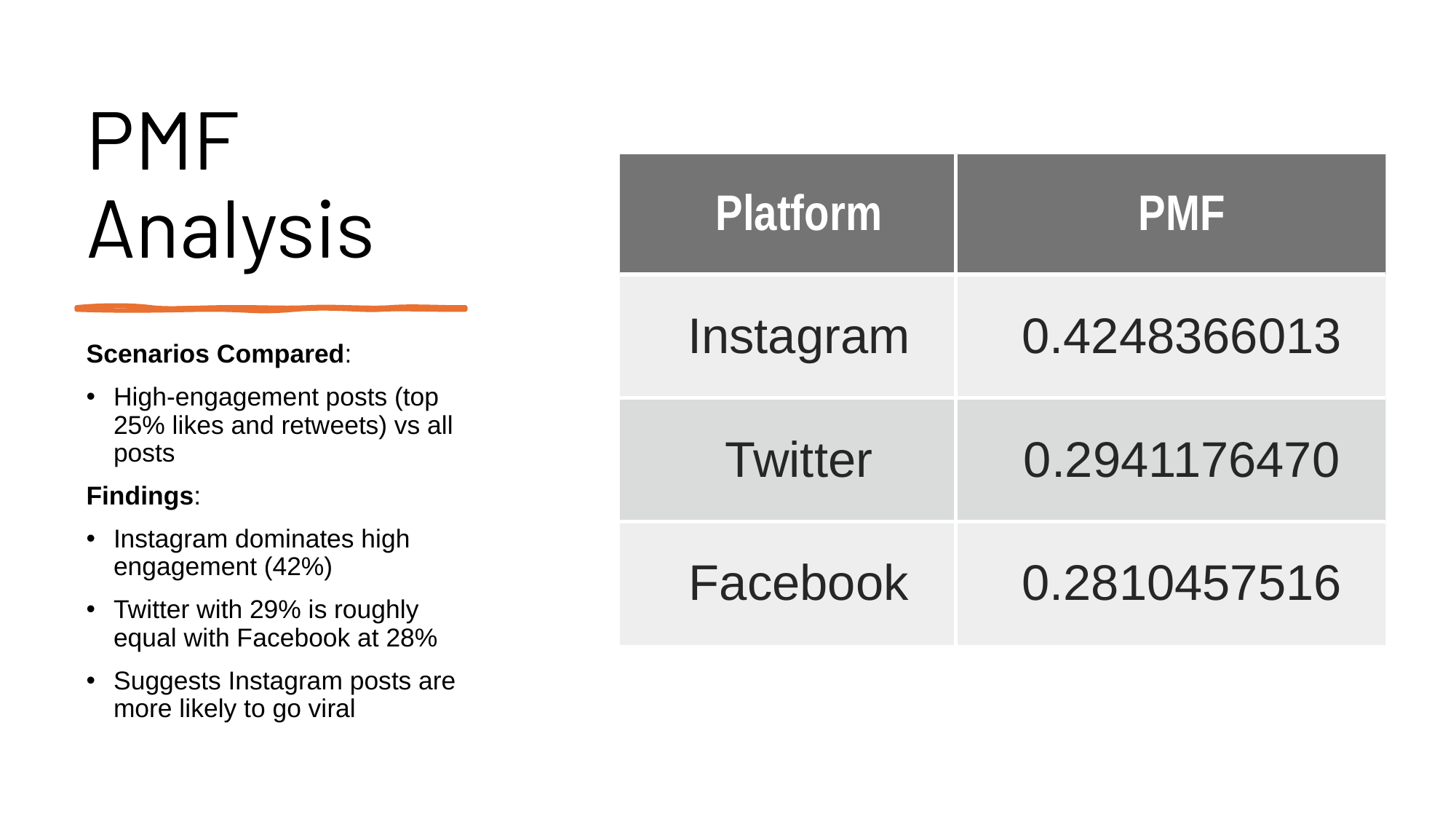

# PMF Analysis
| Platform | PMF |
| --- | --- |
| Instagram | 0.4248366013 |
| Twitter | 0.2941176470 |
| Facebook | 0.2810457516 |

Scenarios Compared:
High-engagement posts (top 25% likes and retweets) vs all posts
Findings:
Instagram dominates high engagement (42%)
Twitter with 29% is roughly equal with Facebook at 28%
Suggests Instagram posts are more likely to go viral